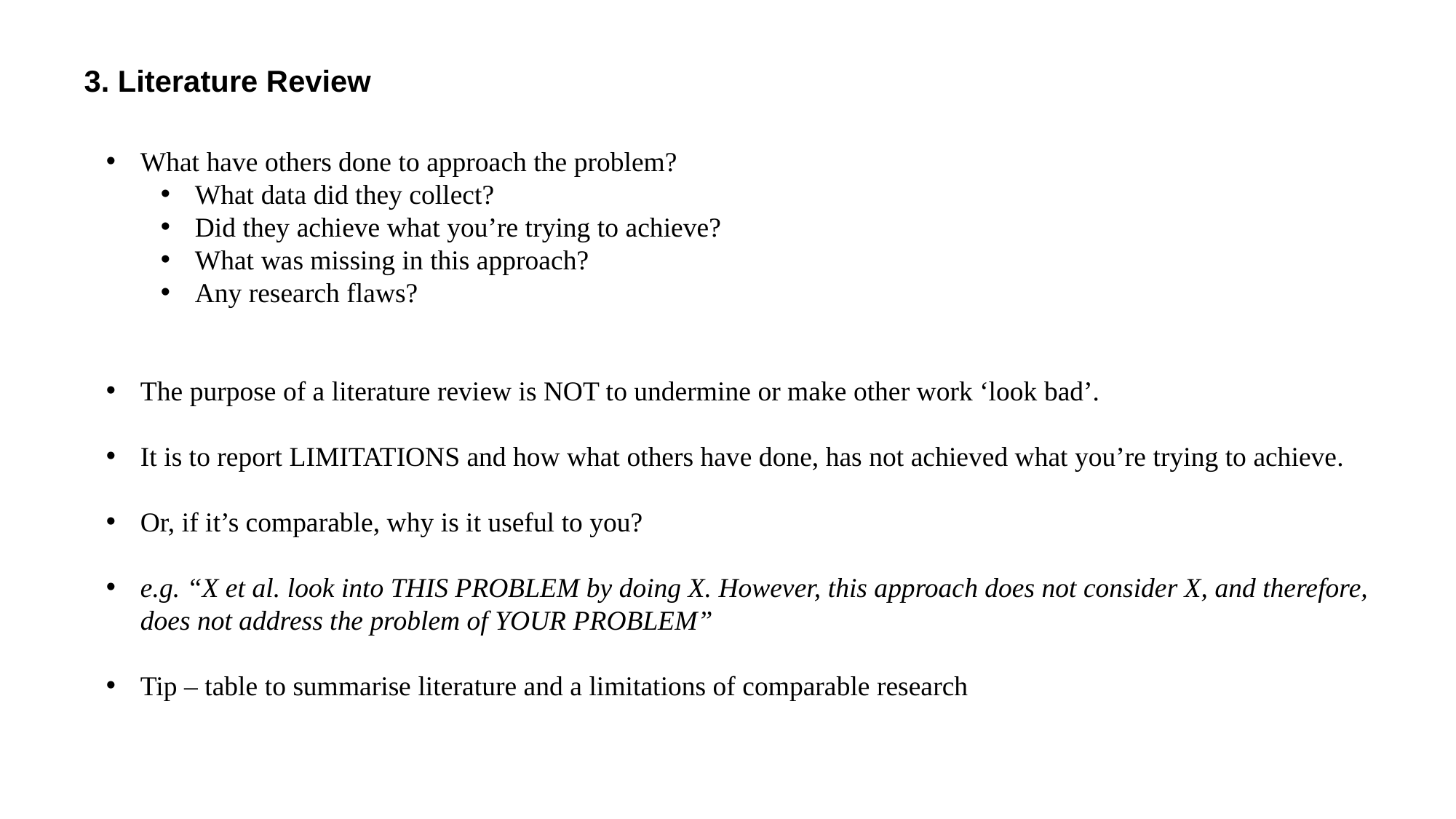

3. Literature Review
What have others done to approach the problem?
What data did they collect?
Did they achieve what you’re trying to achieve?
What was missing in this approach?
Any research flaws?

The purpose of a literature review is NOT to undermine or make other work ‘look bad’.

It is to report LIMITATIONS and how what others have done, has not achieved what you’re trying to achieve.

Or, if it’s comparable, why is it useful to you?

e.g. “X et al. look into THIS PROBLEM by doing X. However, this approach does not consider X, and therefore, does not address the problem of YOUR PROBLEM”

Tip – table to summarise literature and a limitations of comparable research